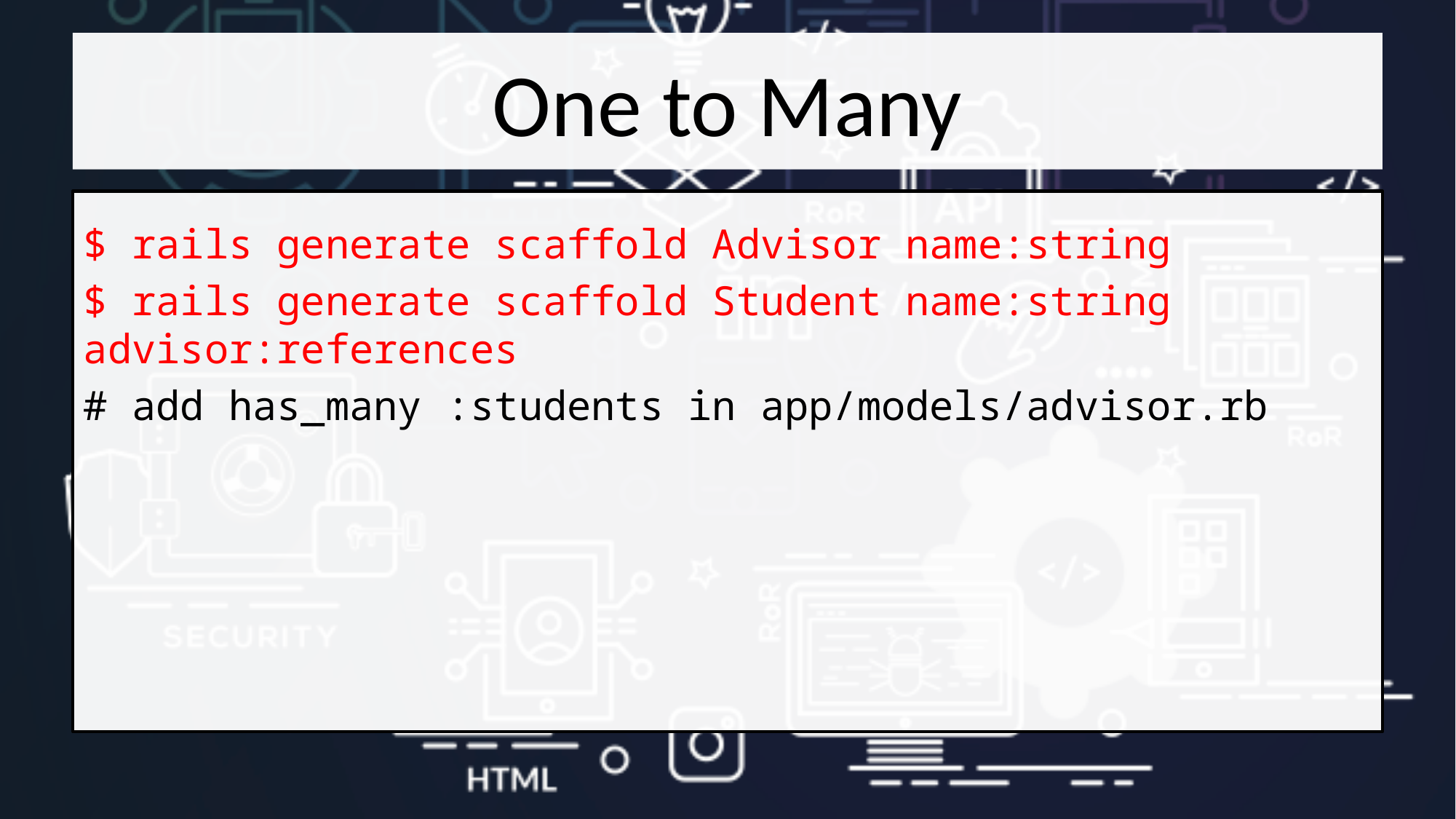

# One to Many
$ rails generate scaffold Advisor name:string
$ rails generate scaffold Student name:string advisor:references
# add has_many :students in app/models/advisor.rb